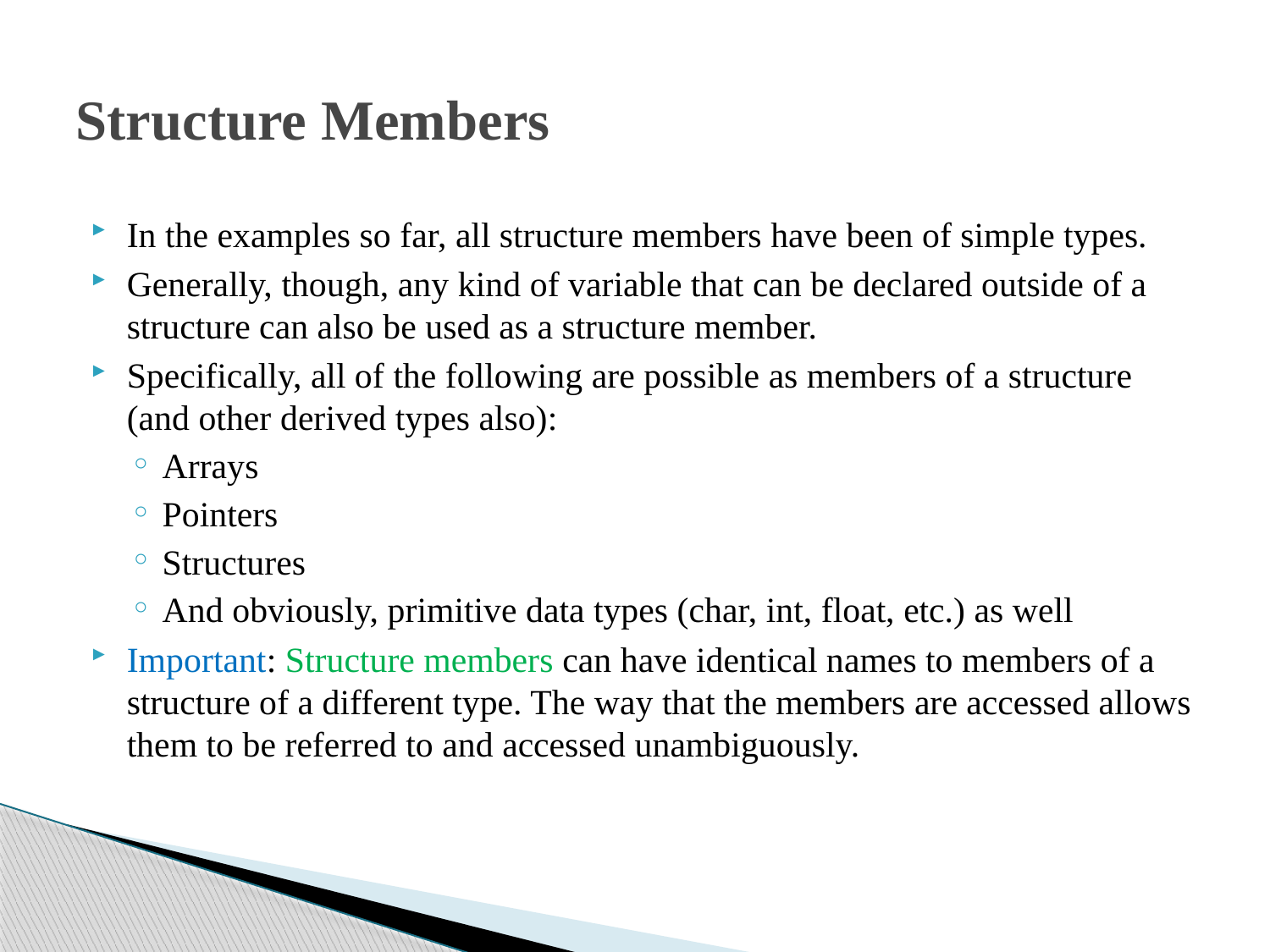

# Structure Members
In the examples so far, all structure members have been of simple types.
Generally, though, any kind of variable that can be declared outside of a structure can also be used as a structure member.
Specifically, all of the following are possible as members of a structure (and other derived types also):
Arrays
Pointers
Structures
And obviously, primitive data types (char, int, float, etc.) as well
Important: Structure members can have identical names to members of a structure of a different type. The way that the members are accessed allows them to be referred to and accessed unambiguously.